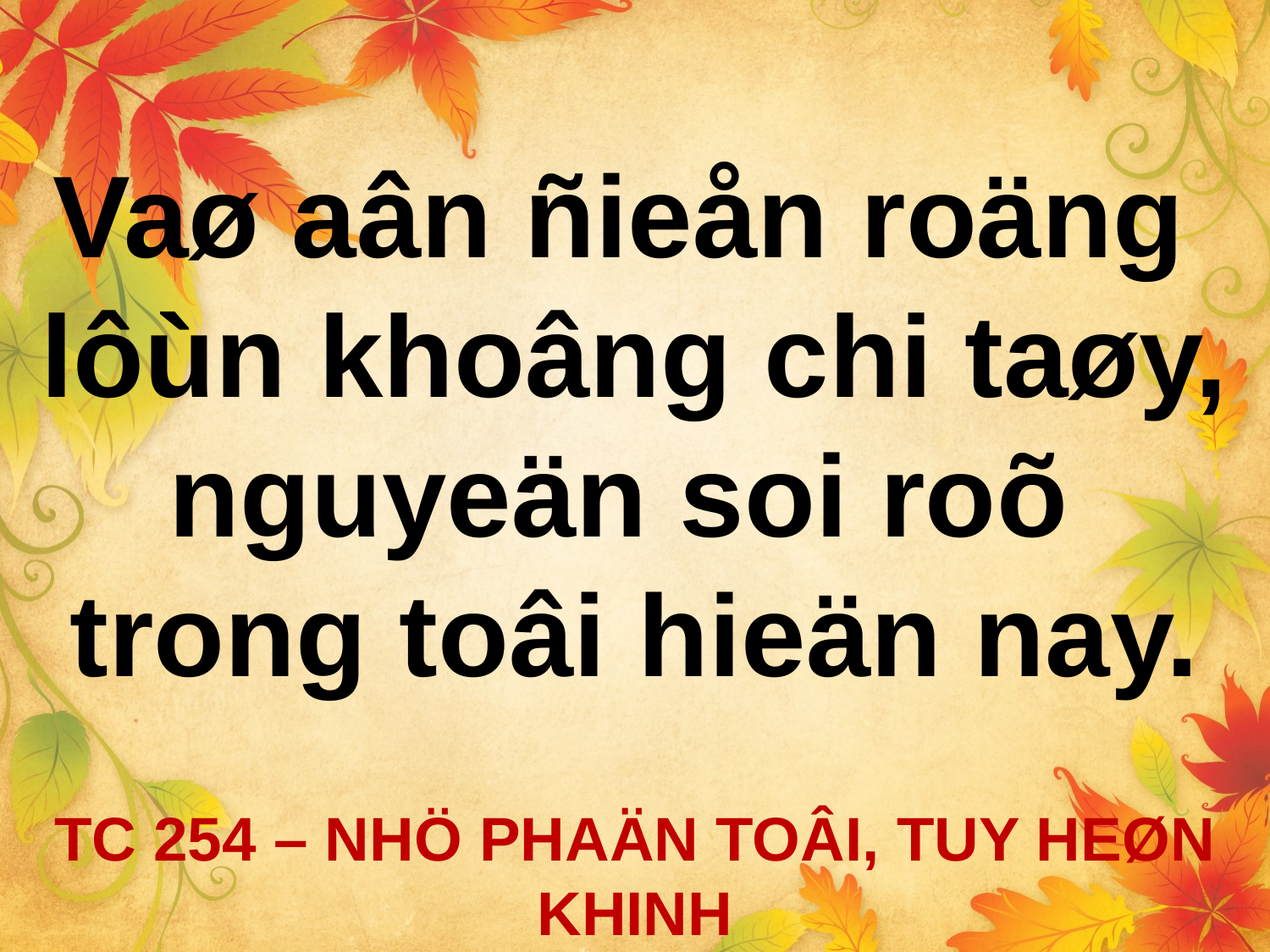

Vaø aân ñieån roäng
lôùn khoâng chi taøy, nguyeän soi roõ
trong toâi hieän nay.
TC 254 – NHÖ PHAÄN TOÂI, TUY HEØN KHINH